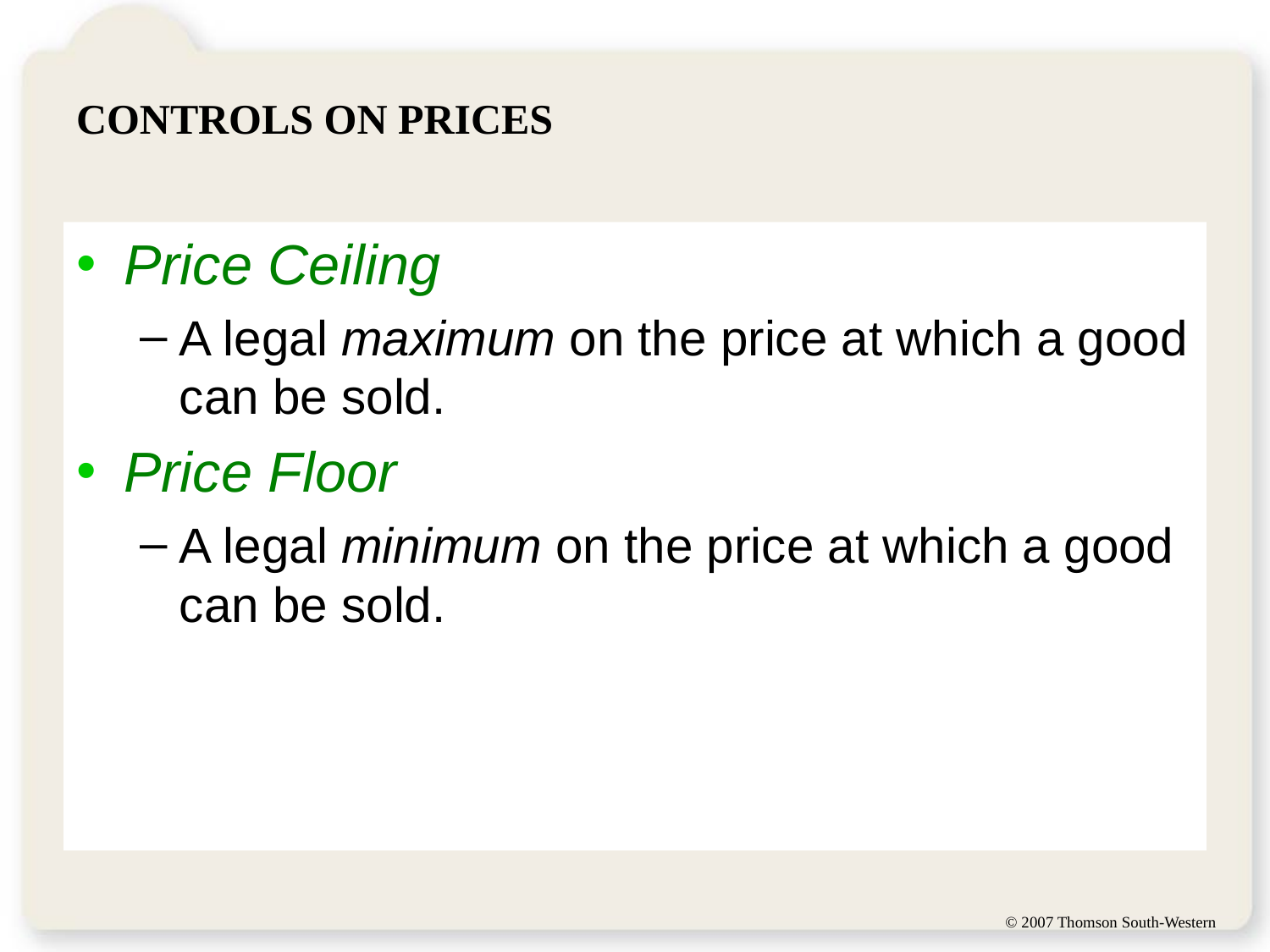

# CONTROLS ON PRICES
Price Ceiling
A legal maximum on the price at which a good can be sold.
Price Floor
A legal minimum on the price at which a good can be sold.